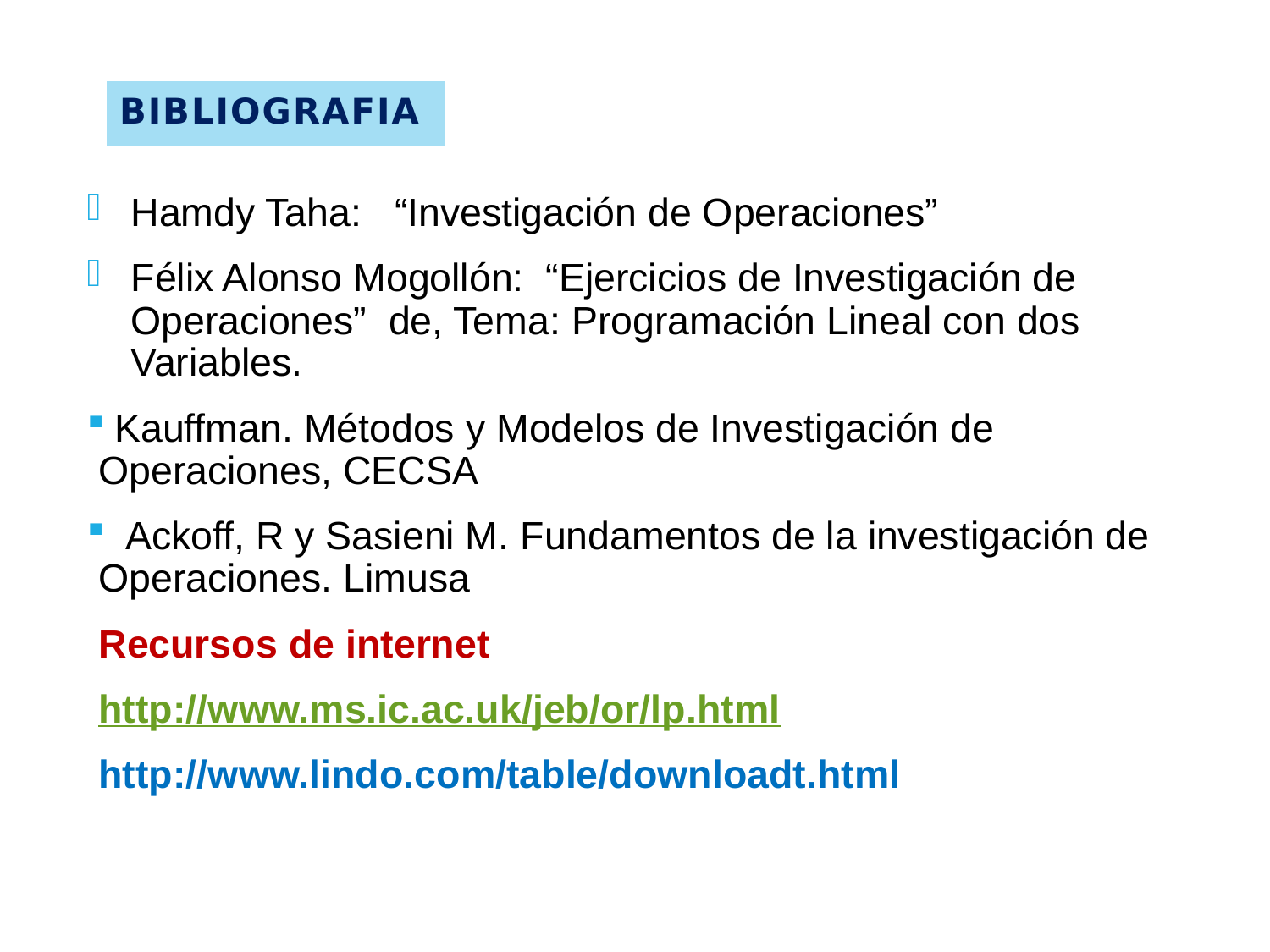

BIBLIOGRAFIA
Hamdy Taha:   “Investigación de Operaciones”
Félix Alonso Mogollón:  “Ejercicios de Investigación de Operaciones”  de, Tema: Programación Lineal con dos Variables.
 Kauffman. Métodos y Modelos de Investigación de Operaciones, CECSA
  Ackoff, R y Sasieni M. Fundamentos de la investigación de Operaciones. Limusa
Recursos de internet
http://www.ms.ic.ac.uk/jeb/or/lp.html
http://www.lindo.com/table/downloadt.html